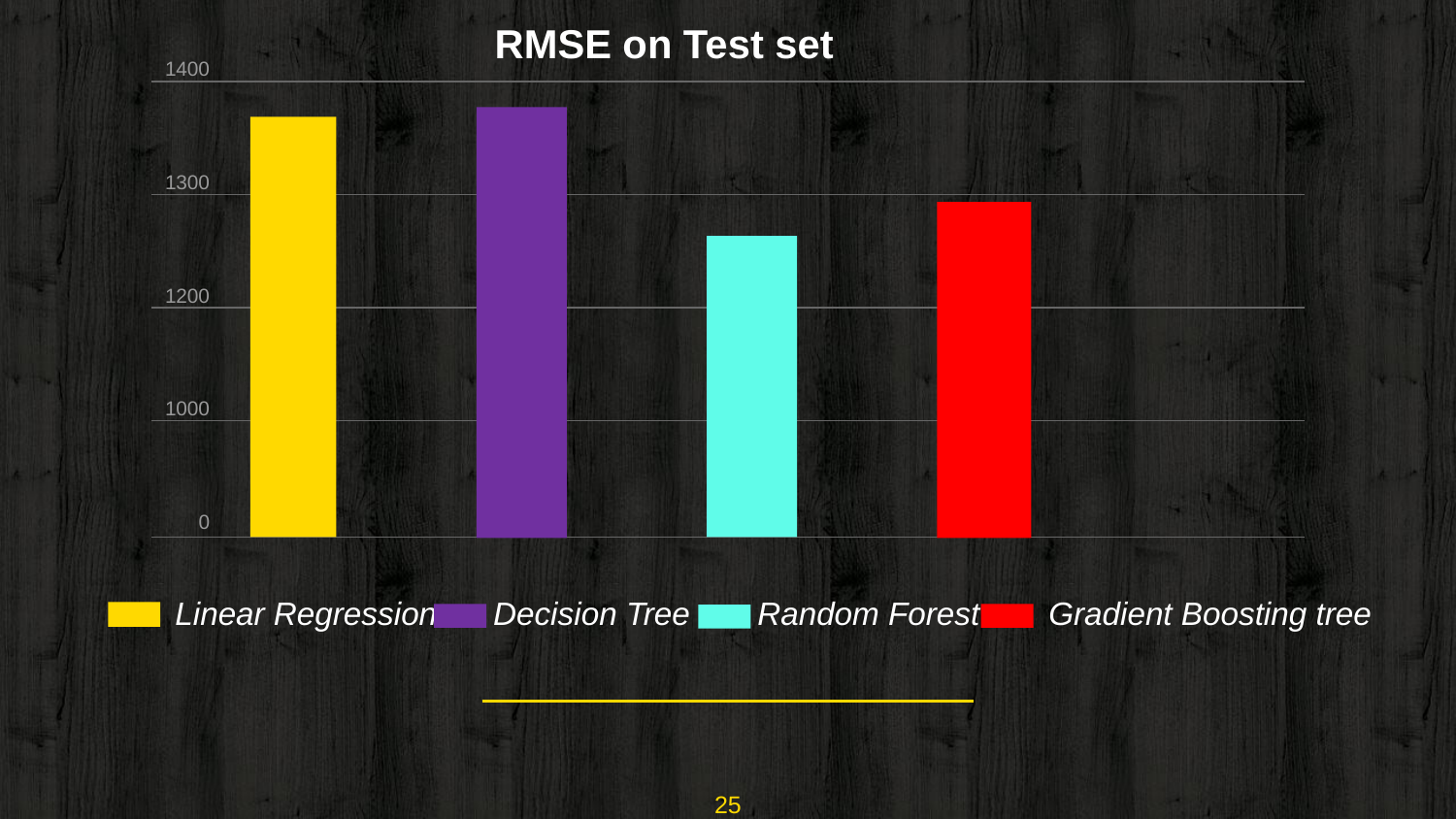

RMSE on Test set
1400
1300
1200
1000
0

Linear Regression	   Decision Tree	Random Forest	Gradient Boosting tree

25